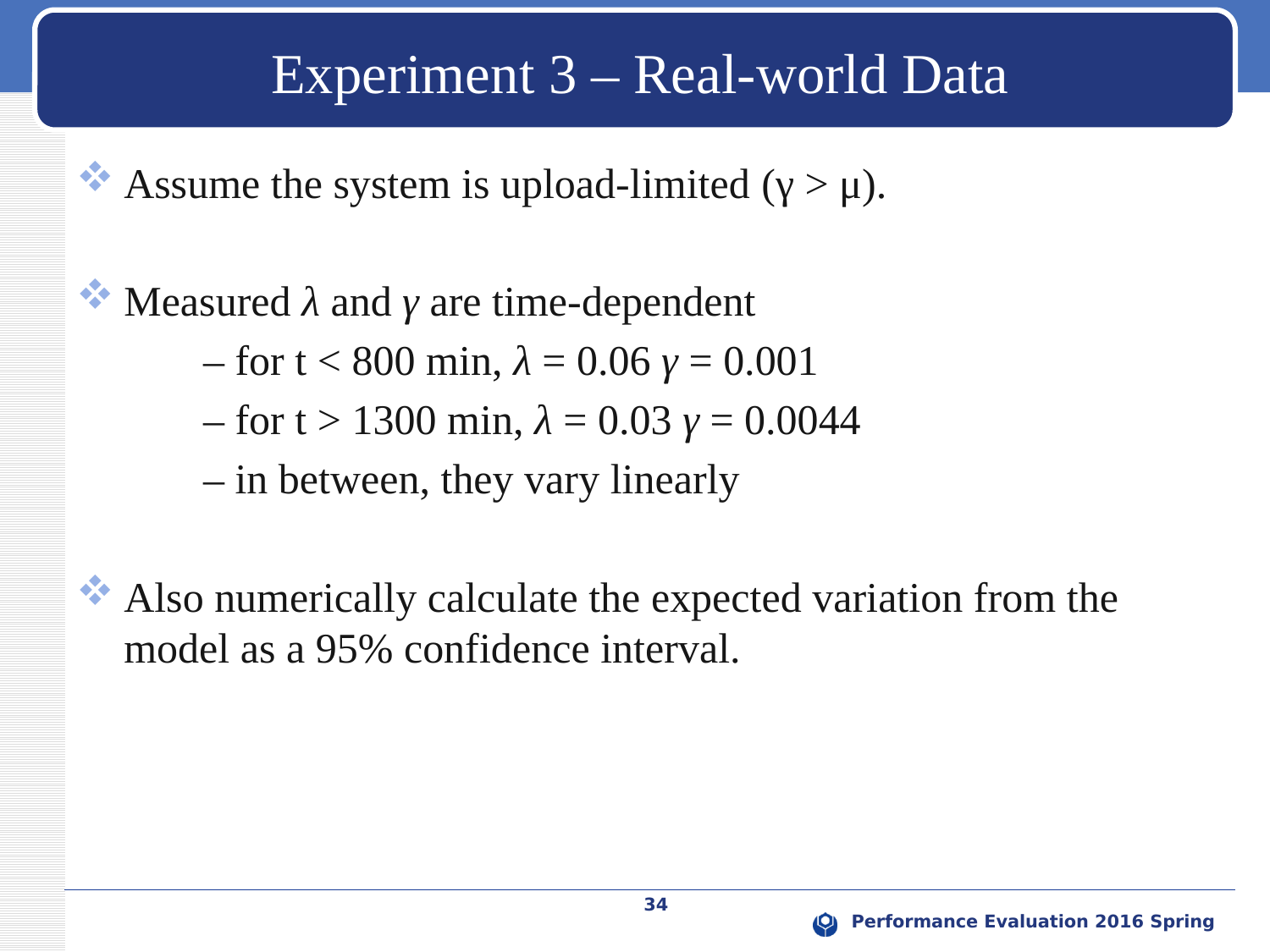

# Experiment 3 – Real-world Data
Assume the system is upload-limited (γ > μ).

Measured λ and γ are time-dependent
	– for t < 800 min, λ = 0.06 γ = 0.001
	– for t > 1300 min, λ = 0.03 γ = 0.0044
	– in between, they vary linearly

Also numerically calculate the expected variation from the model as a 95% confidence interval.
34
Performance Evaluation 2016 Spring